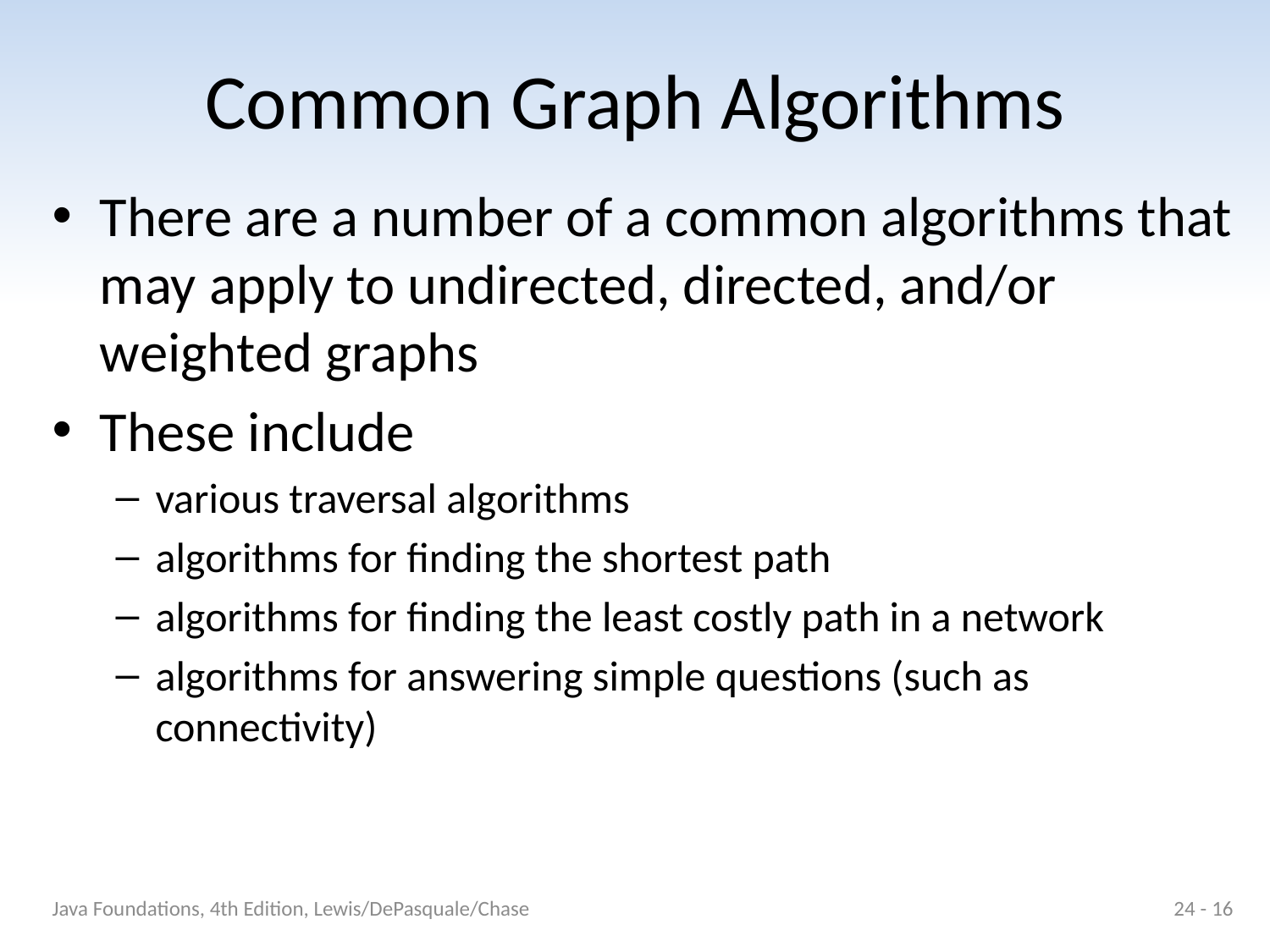

# Common Graph Algorithms
There are a number of a common algorithms that may apply to undirected, directed, and/or weighted graphs
These include
various traversal algorithms
algorithms for finding the shortest path
algorithms for finding the least costly path in a network
algorithms for answering simple questions (such as connectivity)
Java Foundations, 4th Edition, Lewis/DePasquale/Chase
24 - 16